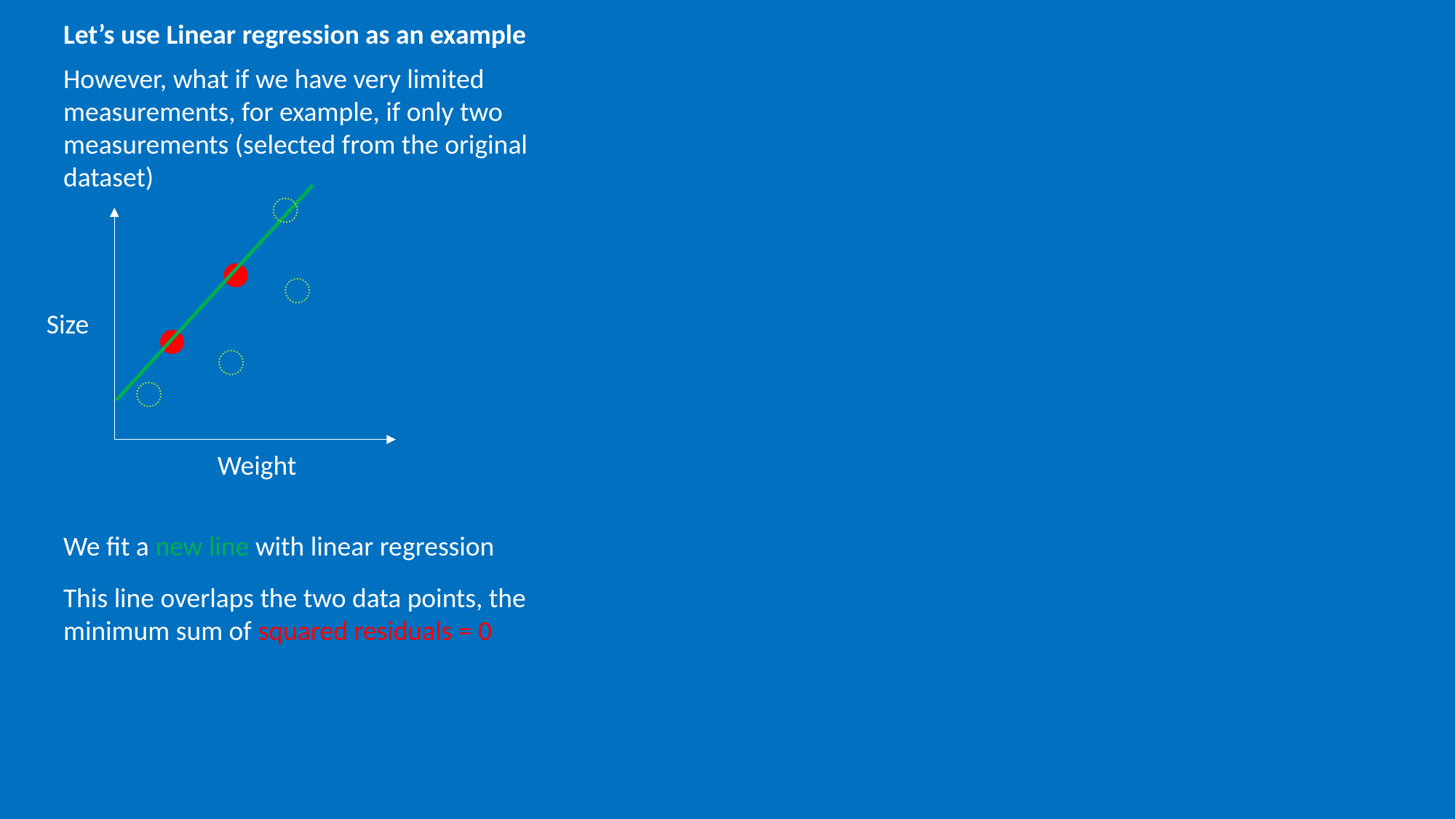

Let’s use Linear regression as an example
However, what if we have very limited measurements, for example, if only two measurements (selected from the original dataset)

Size

Weight
We fit a new line with linear regression
This line overlaps the two data points, the minimum sum of squared residuals = 0